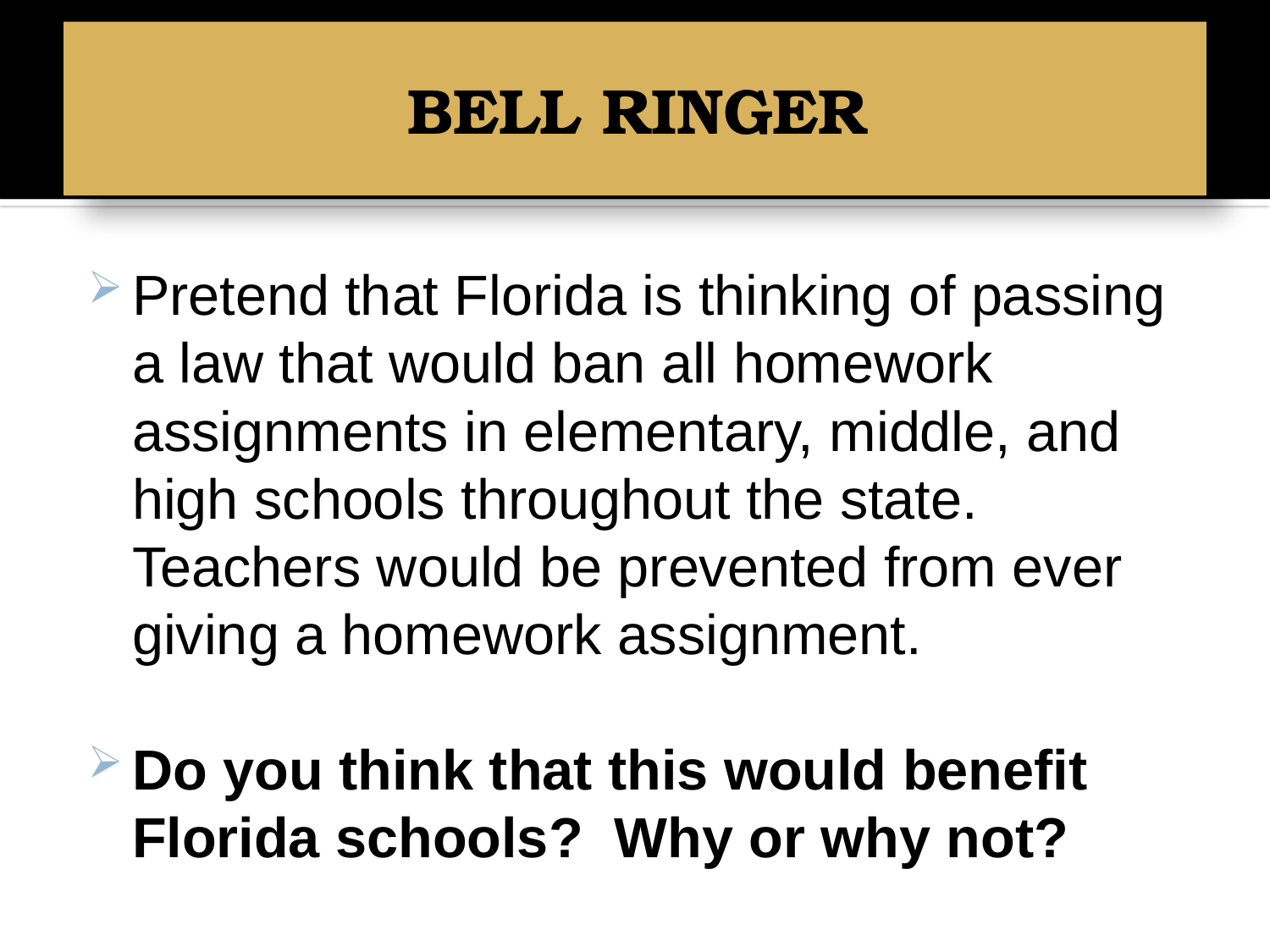

# BELL RINGER
Pretend that Florida is thinking of passing a law that would ban all homework assignments in elementary, middle, and high schools throughout the state.  Teachers would be prevented from ever giving a homework assignment.

Do you think that this would benefit Florida schools?  Why or why not?